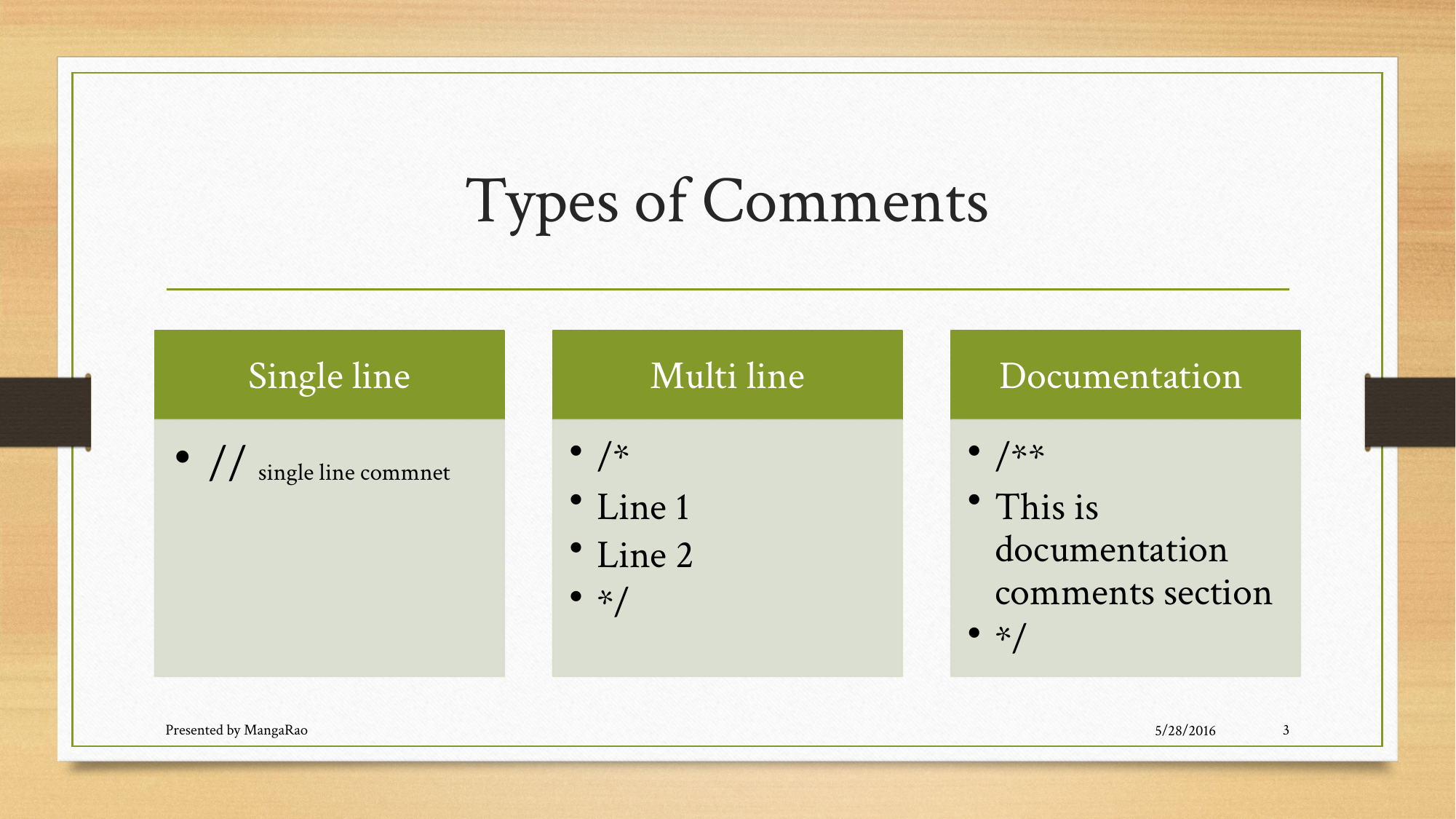

# Types of Comments
Single line
// single line commnet
Multi line
/*
Line 1
Line 2
*/
Documentation
/**
This is documentation comments section
*/
Presented by MangaRao
5/28/2016
3